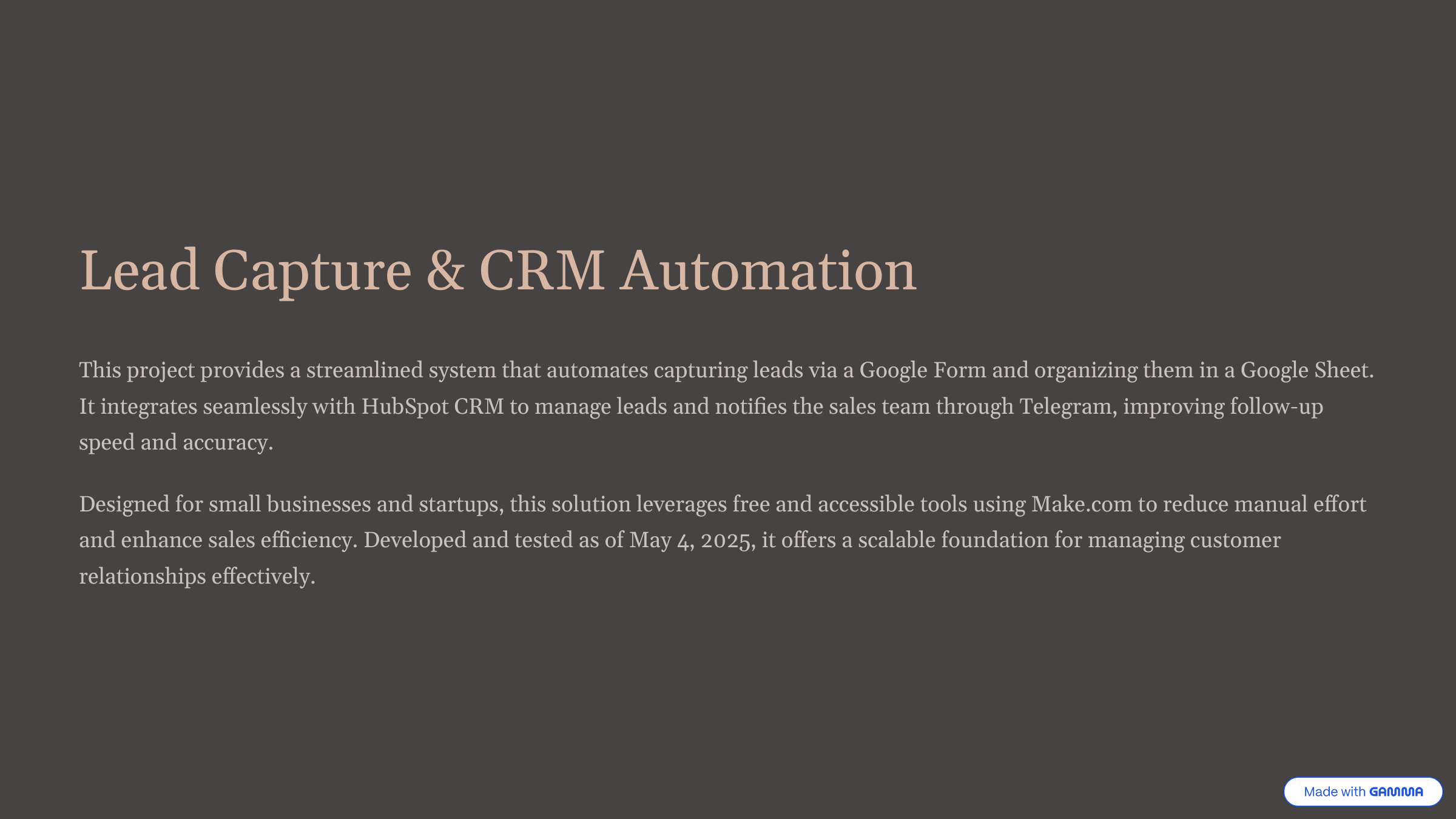

Lead Capture & CRM Automation
This project provides a streamlined system that automates capturing leads via a Google Form and organizing them in a Google Sheet. It integrates seamlessly with HubSpot CRM to manage leads and notifies the sales team through Telegram, improving follow-up speed and accuracy.
Designed for small businesses and startups, this solution leverages free and accessible tools using Make.com to reduce manual effort and enhance sales efficiency. Developed and tested as of May 4, 2025, it offers a scalable foundation for managing customer relationships effectively.